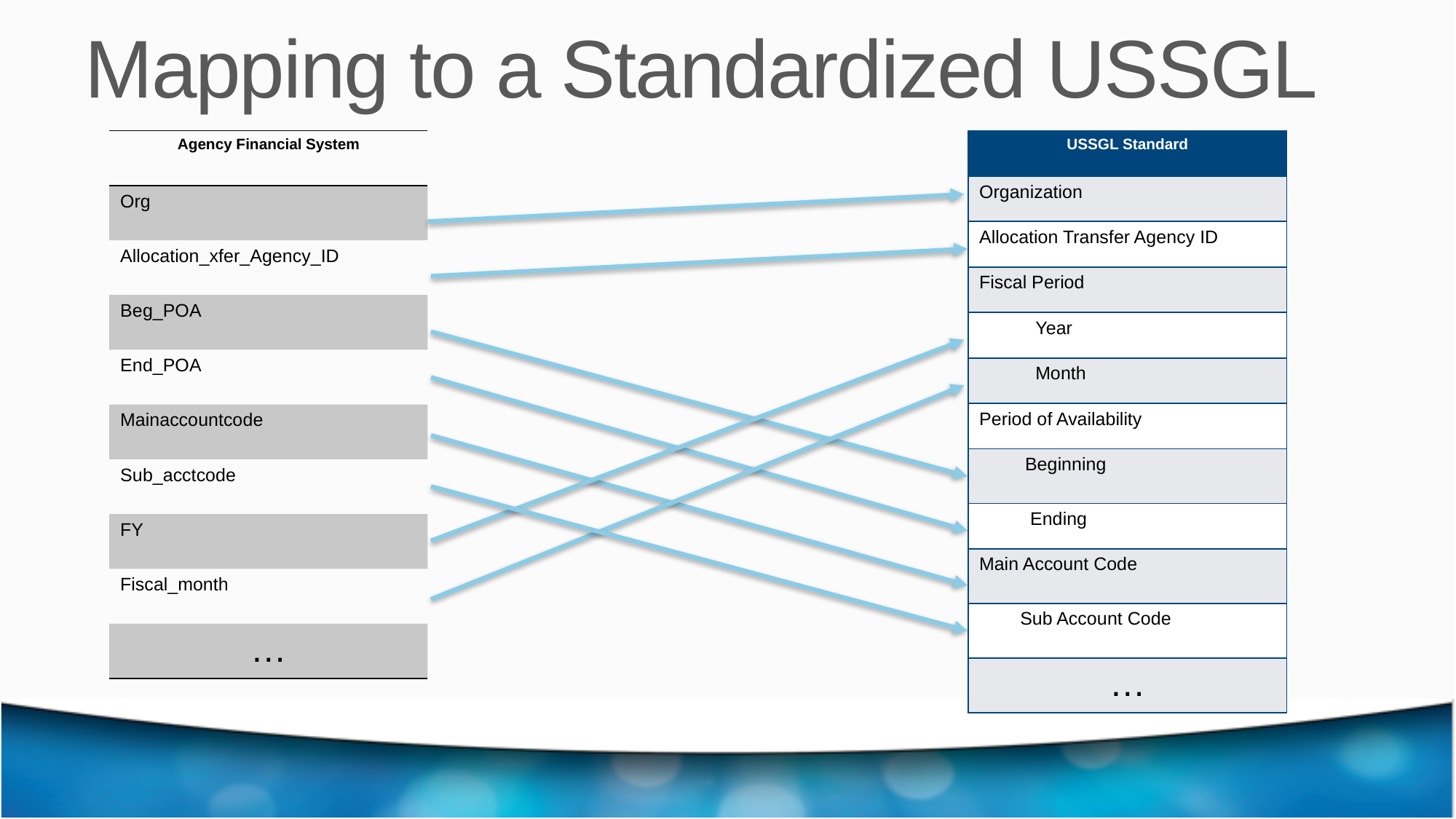

# Mapping to a Standardized USSGL
| Agency Financial System |
| --- |
| Org |
| Allocation\_xfer\_Agency\_ID |
| Beg\_POA |
| End\_POA |
| Mainaccountcode |
| Sub\_acctcode |
| FY |
| Fiscal\_month |
| … |
| USSGL Standard |
| --- |
| Organization |
| Allocation Transfer Agency ID |
| Fiscal Period |
| Year |
| Month |
| Period of Availability |
| Beginning |
| Ending |
| Main Account Code |
| Sub Account Code |
| … |